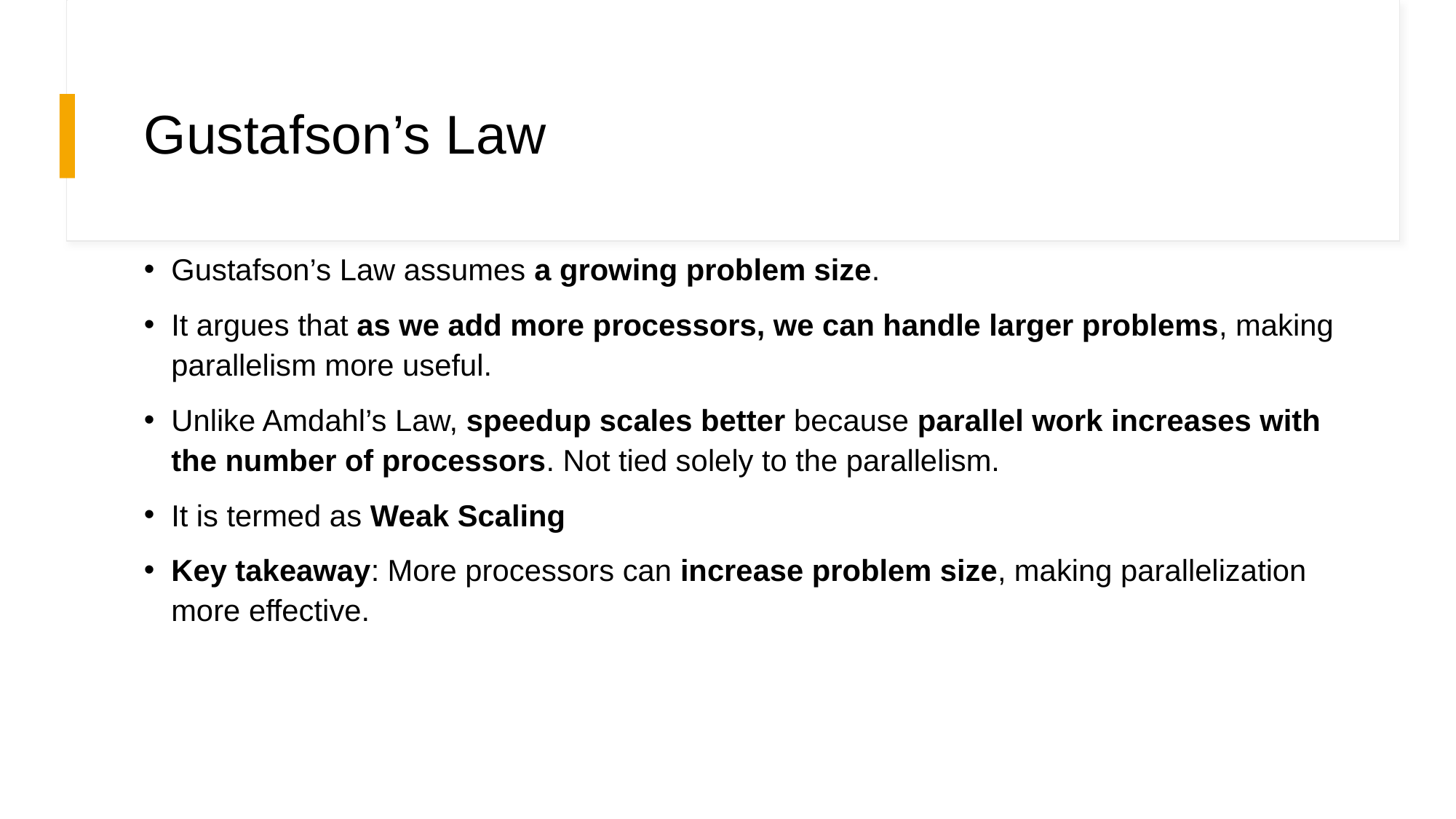

# Gustafson’s Law
Gustafson’s Law assumes a growing problem size.
It argues that as we add more processors, we can handle larger problems, making parallelism more useful.
Unlike Amdahl’s Law, speedup scales better because parallel work increases with the number of processors. Not tied solely to the parallelism.
It is termed as Weak Scaling
Key takeaway: More processors can increase problem size, making parallelization more effective.